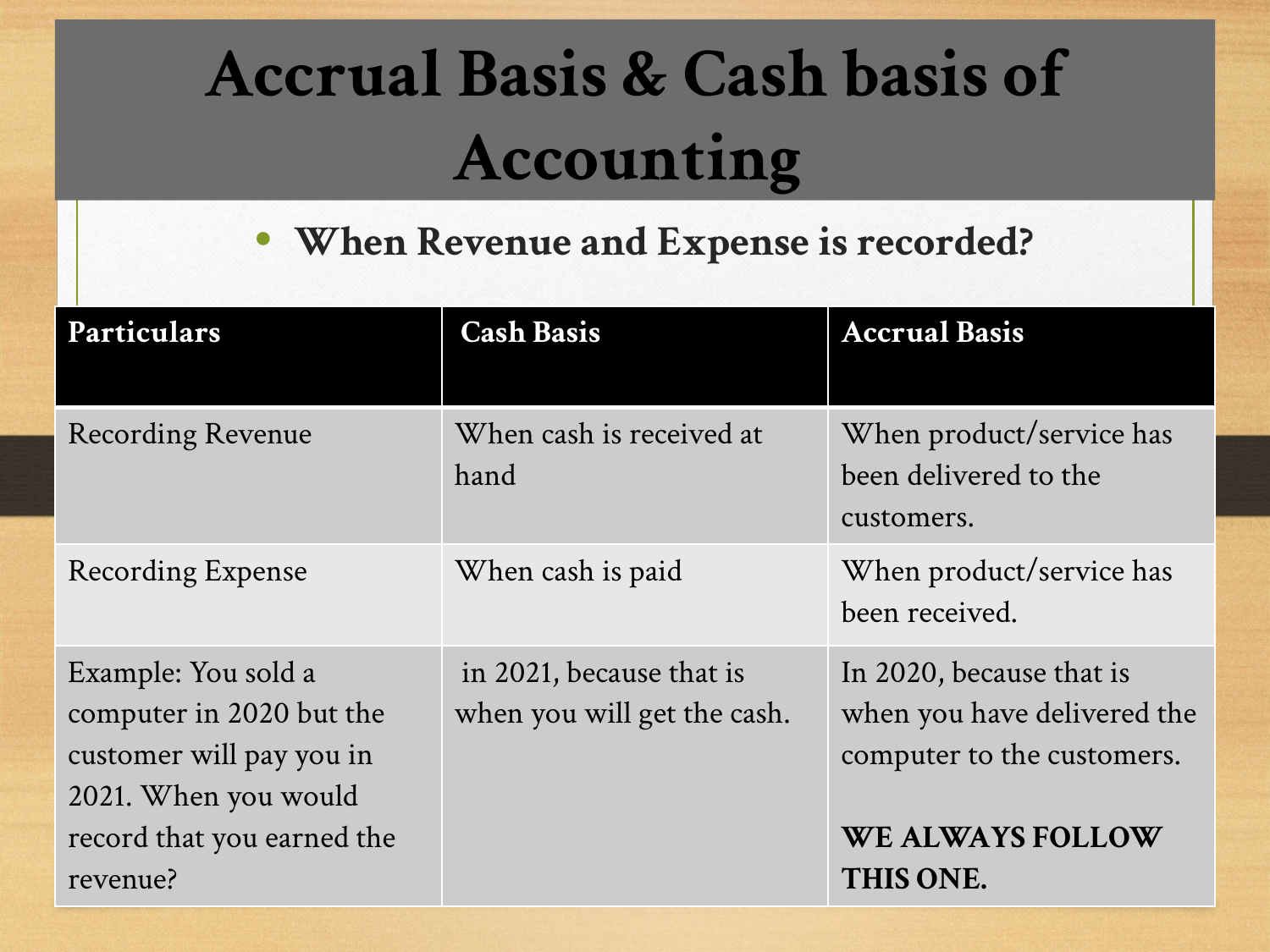

# Accrual Basis & Cash basis of Accounting
When Revenue and Expense is recorded?

| Particulars | Cash Basis | Accrual Basis |
| --- | --- | --- |
| Recording Revenue | When cash is received at hand | When product/service has been delivered to the customers. |
| Recording Expense | When cash is paid | When product/service has been received. |
| Example: You sold a computer in 2020 but the customer will pay you in 2021. When you would record that you earned the revenue? | in 2021, because that is when you will get the cash. | In 2020, because that is when you have delivered the computer to the customers. WE ALWAYS FOLLOW THIS ONE. |